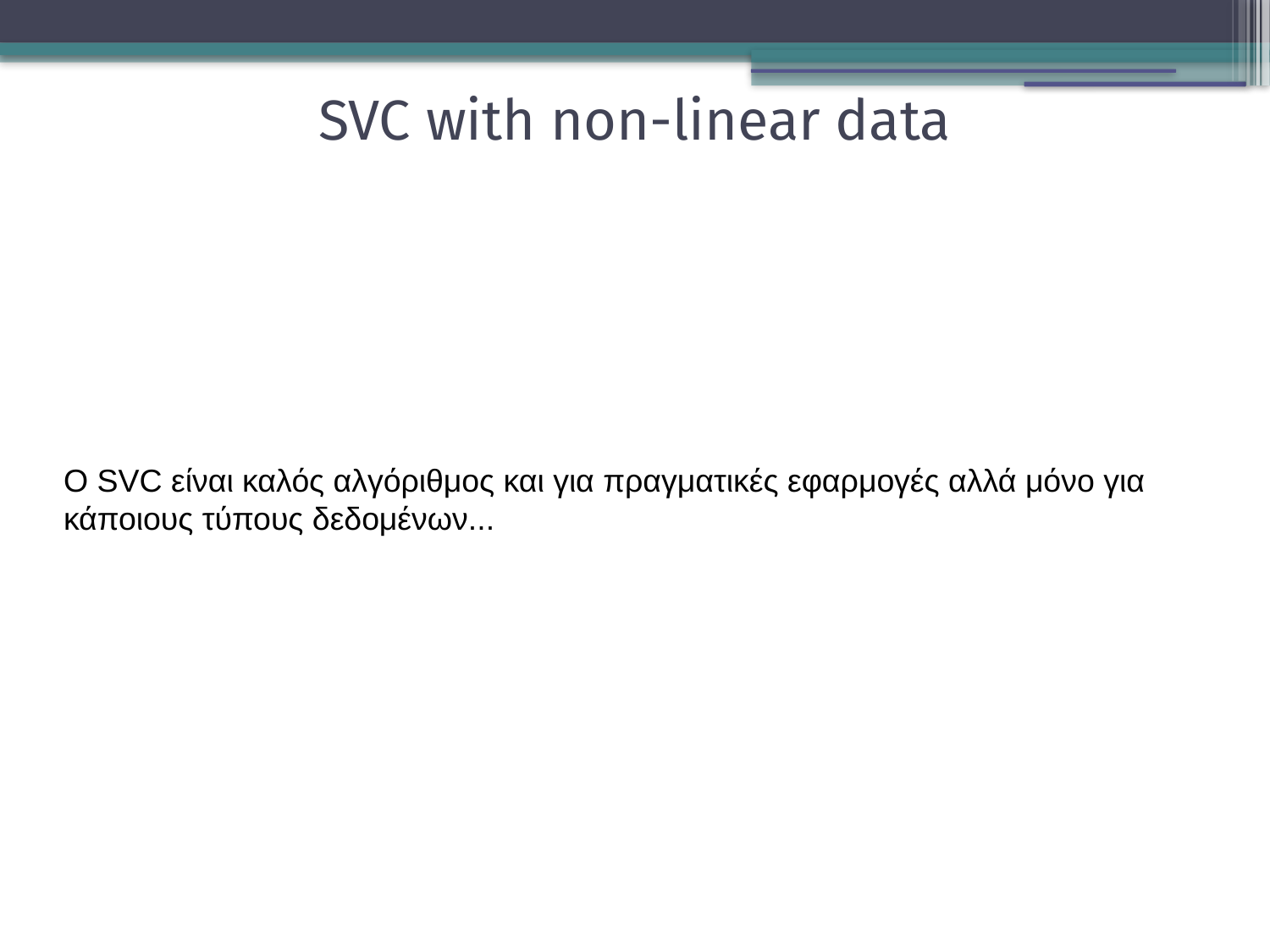

SVC with non-linear data
Ο SVC είναι καλός αλγόριθμος και για πραγματικές εφαρμογές αλλά μόνο για κάποιους τύπους δεδομένων...